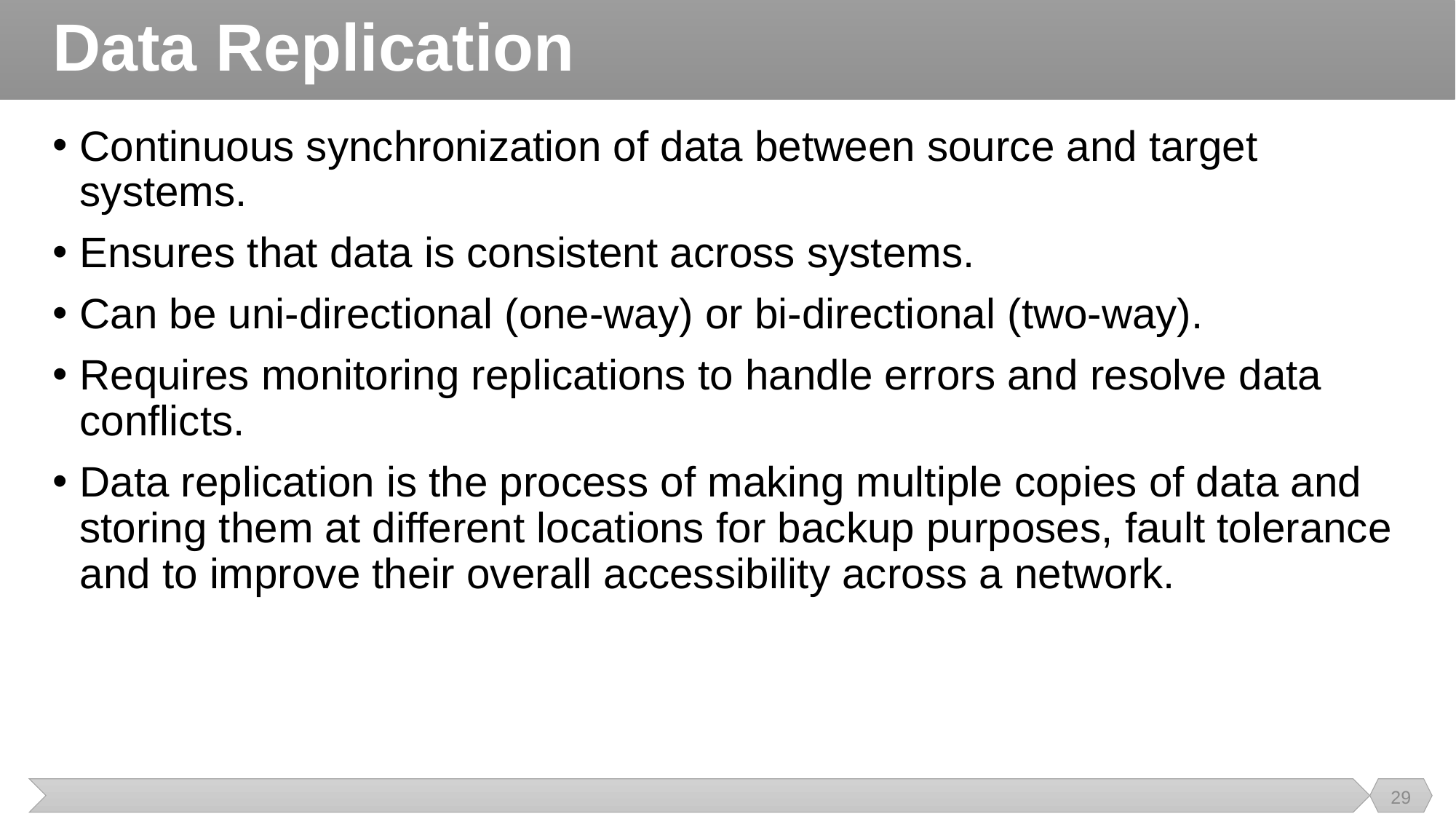

# Data Replication
Continuous synchronization of data between source and target systems.
Ensures that data is consistent across systems.
Can be uni-directional (one-way) or bi-directional (two-way).
Requires monitoring replications to handle errors and resolve data conflicts.
Data replication is the process of making multiple copies of data and storing them at different locations for backup purposes, fault tolerance and to improve their overall accessibility across a network.
29